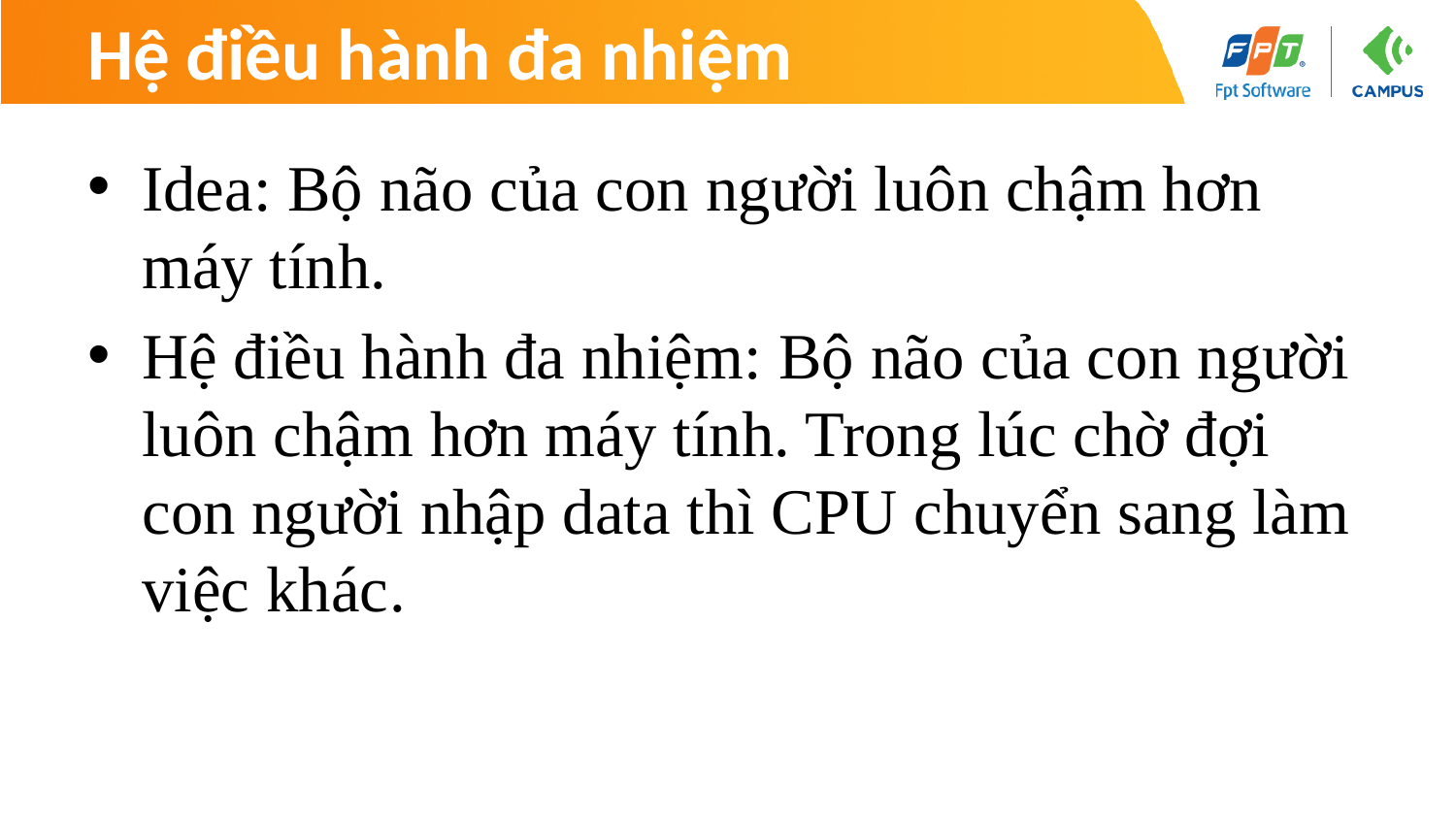

# Hệ điều hành đa nhiệm
Idea: Bộ não của con người luôn chậm hơn máy tính.
Hệ điều hành đa nhiệm: Bộ não của con người luôn chậm hơn máy tính. Trong lúc chờ đợi con người nhập data thì CPU chuyển sang làm việc khác.